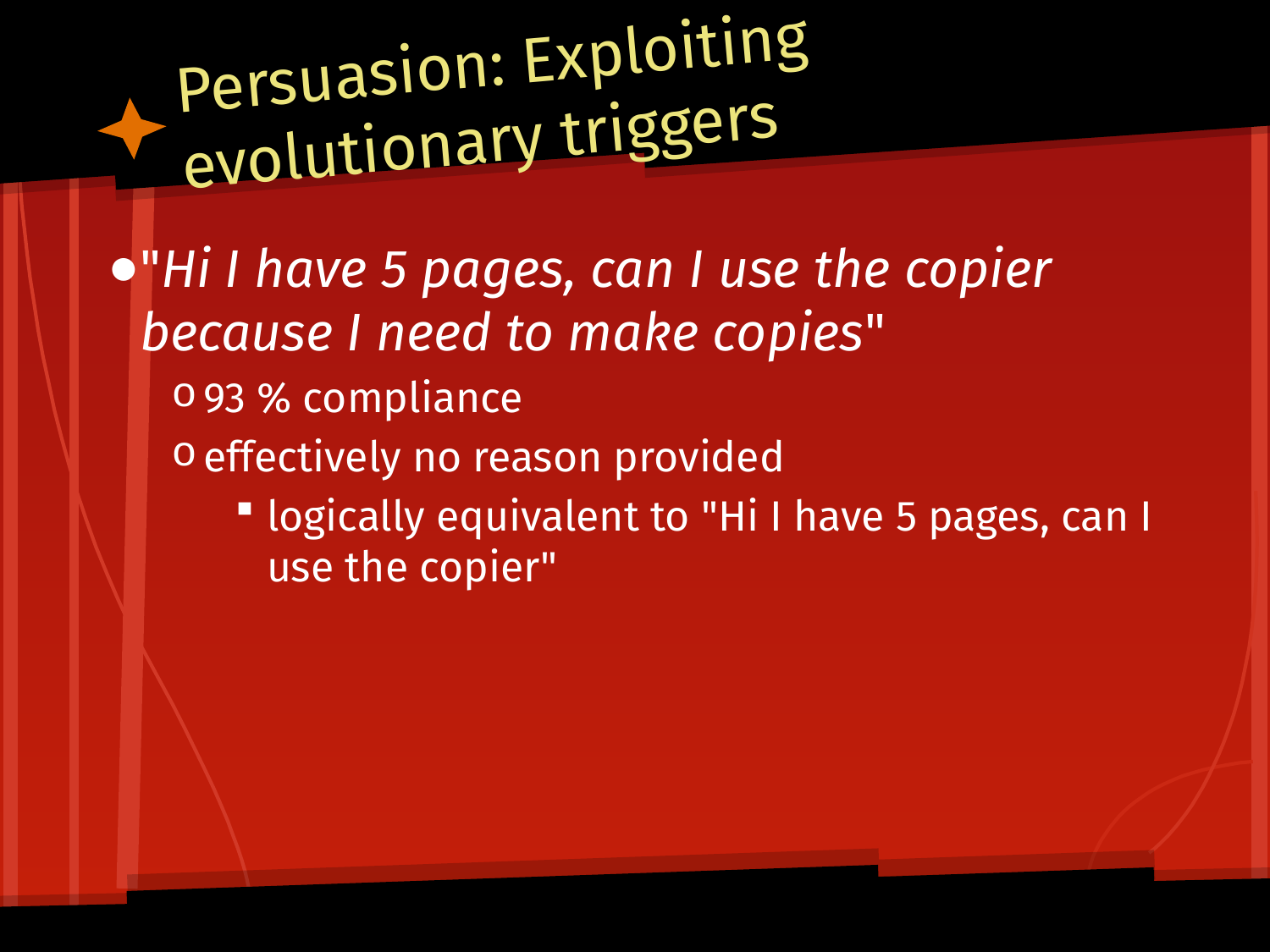

# Persuasion: Exploiting evolutionary triggers
"Hi I have 5 pages, can I use the copier because I need to make copies"
93 % compliance
effectively no reason provided
logically equivalent to "Hi I have 5 pages, can I use the copier"